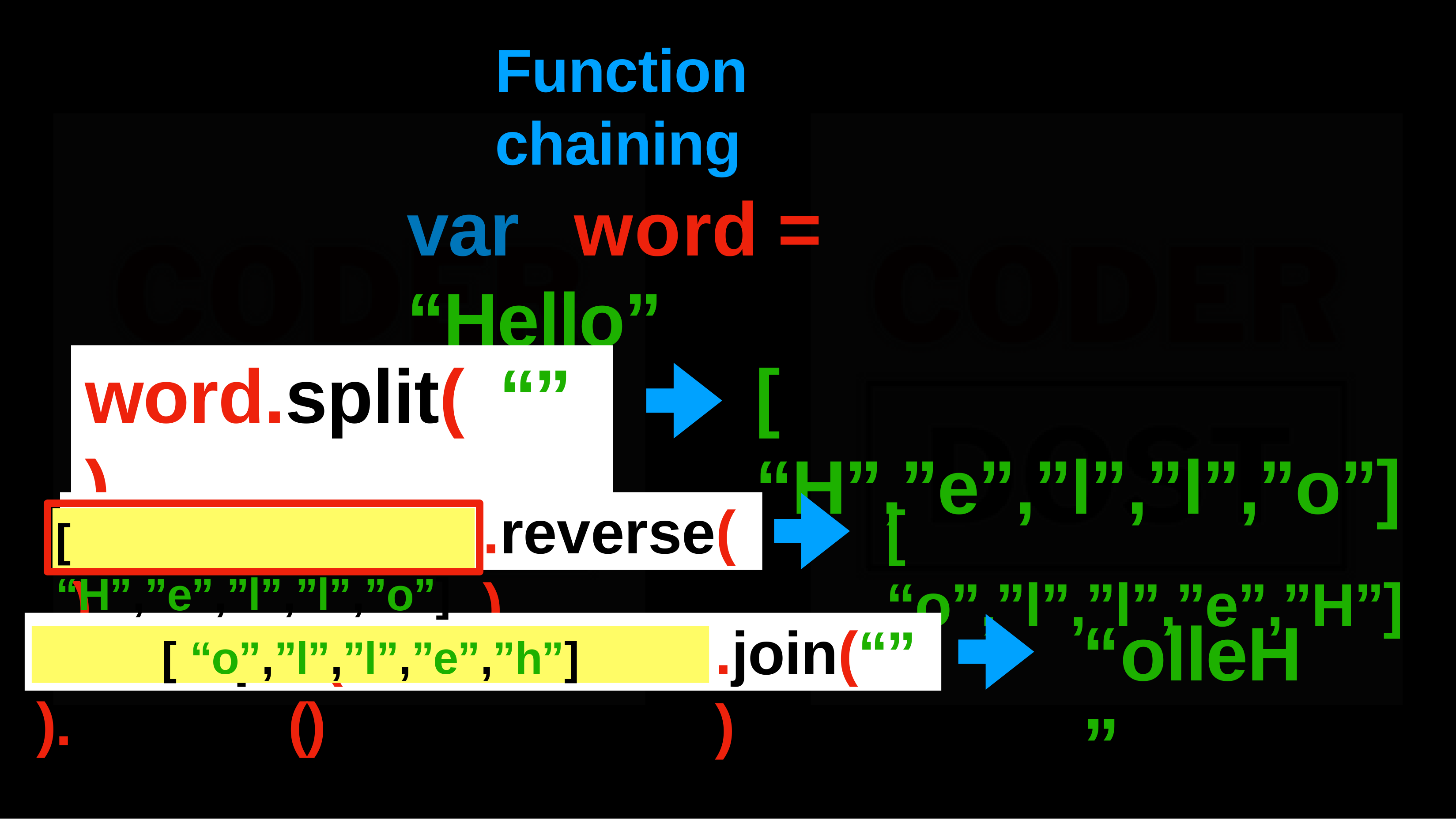

# Function	chaining
var	word	=	“Hello”
word.split(	“”	)
[	“H”,”e”,”l”,”l”,”o”]

.reverse()
[	“o”,”l”,”l”,”e”,”H”]

word.split(	“”	)

[	“H”,”e”,”l”,”l”,”o”]
“olleH”

.join(“”)

word.split(	“”	).reverse()
[	“o”,”l”,”l”,”e”,”h”]